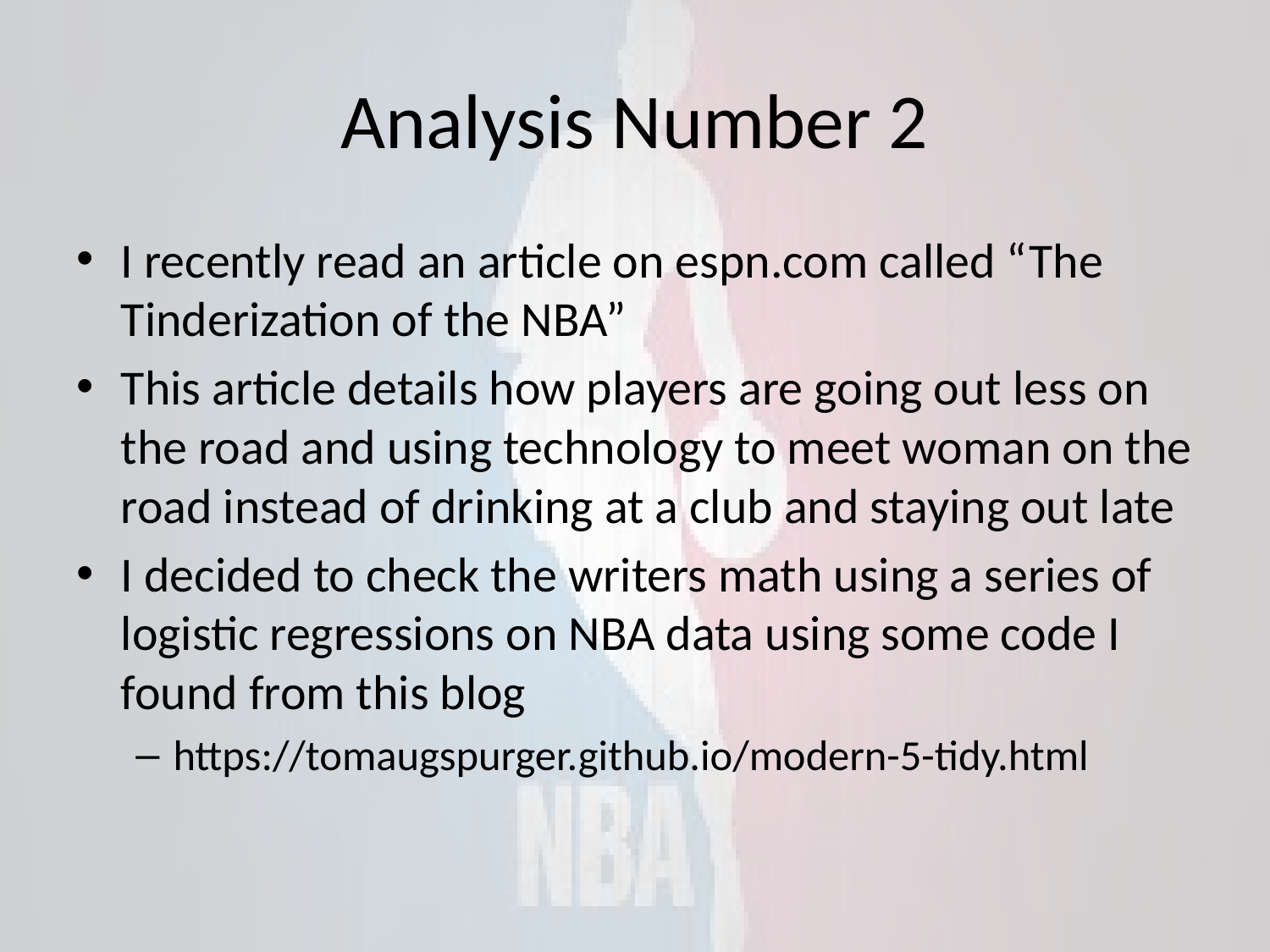

# Analysis Number 2
I recently read an article on espn.com called “The Tinderization of the NBA”
This article details how players are going out less on the road and using technology to meet woman on the road instead of drinking at a club and staying out late
I decided to check the writers math using a series of logistic regressions on NBA data using some code I found from this blog
https://tomaugspurger.github.io/modern-5-tidy.html